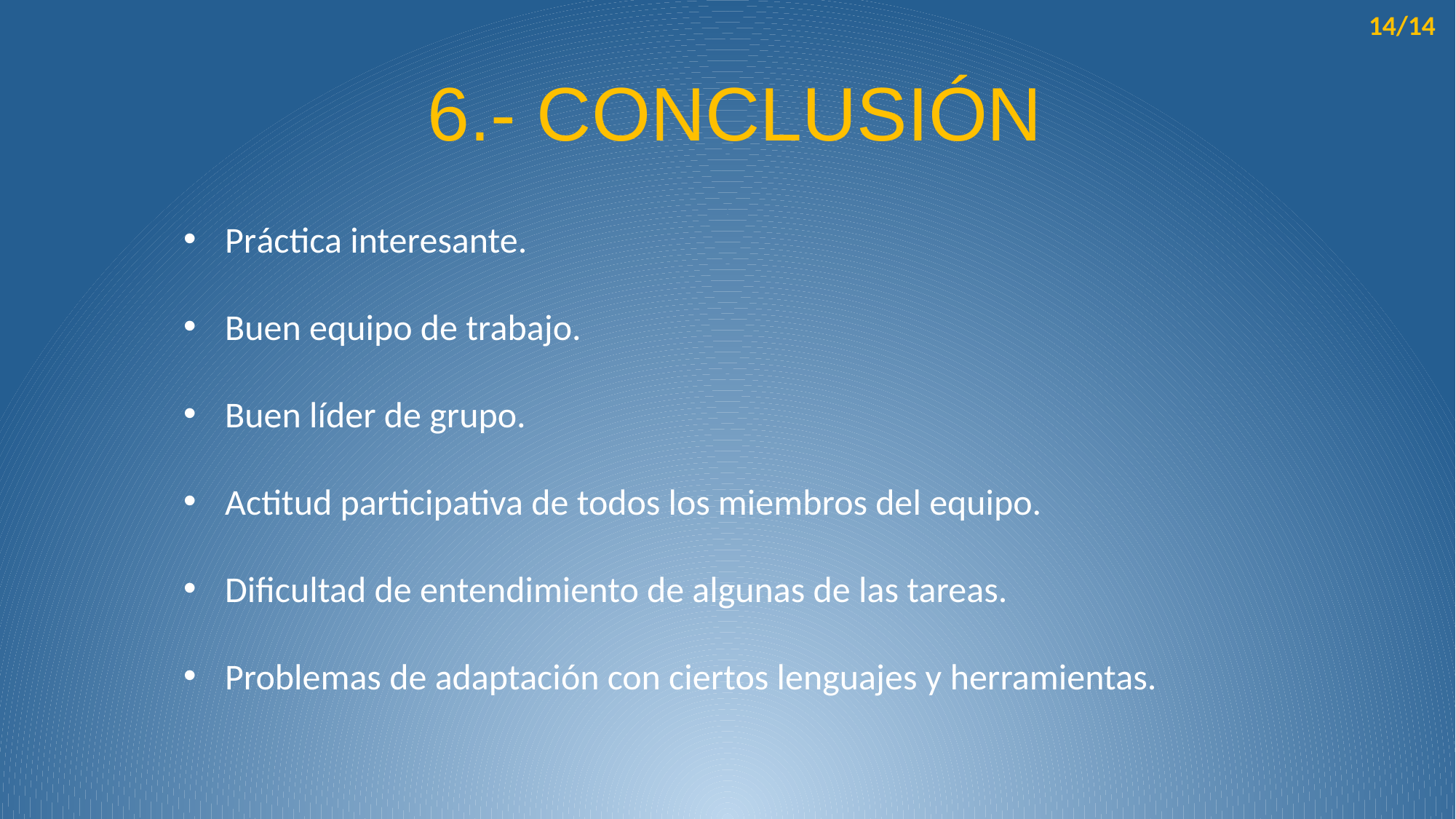

14/14
6.- CONCLUSIÓN
Práctica interesante.

Buen equipo de trabajo.

Buen líder de grupo.

Actitud participativa de todos los miembros del equipo.

Dificultad de entendimiento de algunas de las tareas.

Problemas de adaptación con ciertos lenguajes y herramientas.